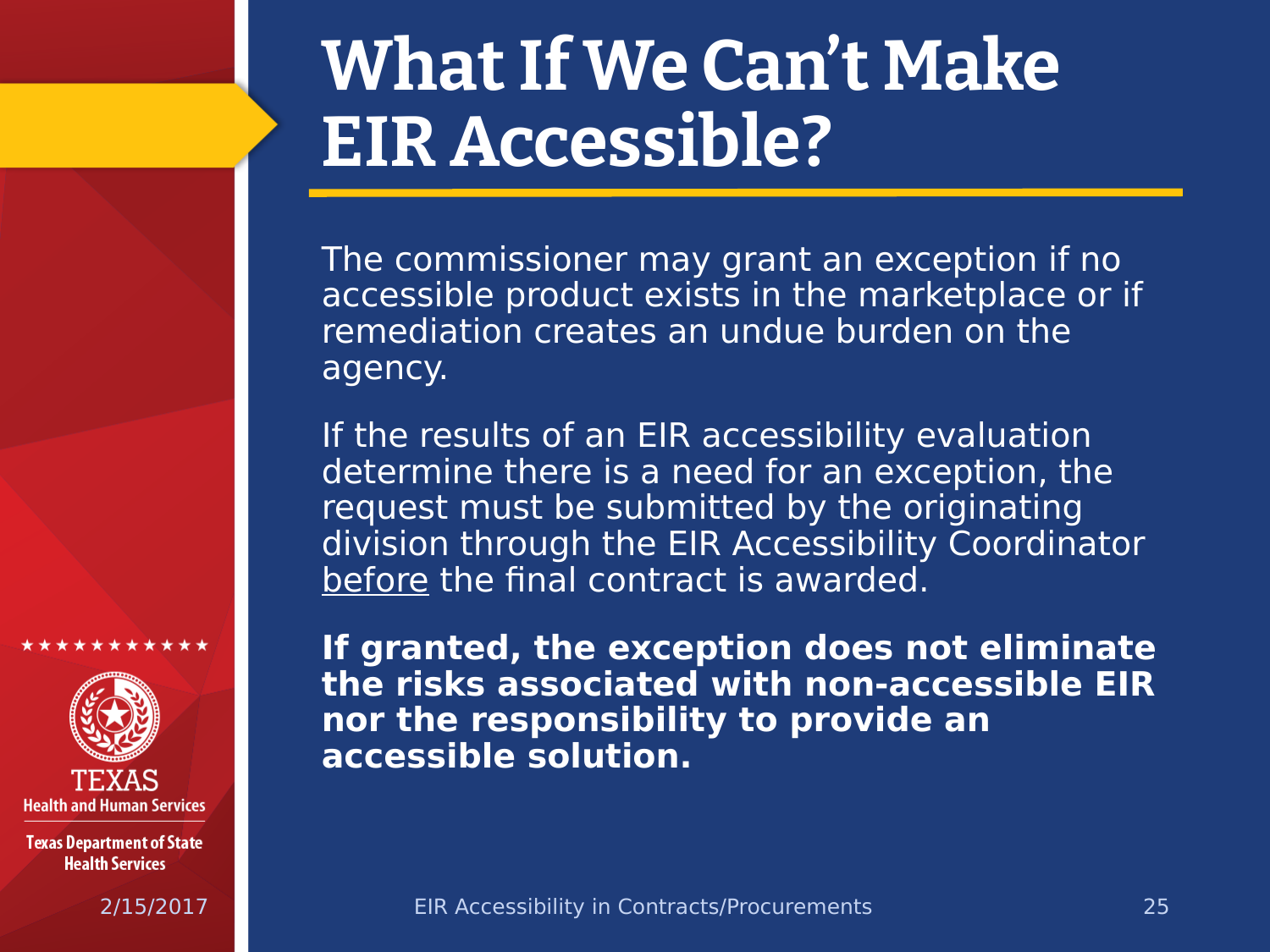

# What If We Can’t Make EIR Accessible?
The commissioner may grant an exception if no accessible product exists in the marketplace or if remediation creates an undue burden on the agency.
If the results of an EIR accessibility evaluation determine there is a need for an exception, the request must be submitted by the originating division through the EIR Accessibility Coordinator before the final contract is awarded.
If granted, the exception does not eliminate the risks associated with non-accessible EIR nor the responsibility to provide an accessible solution.

2/15/2017
EIR Accessibility in Contracts/Procurements
25